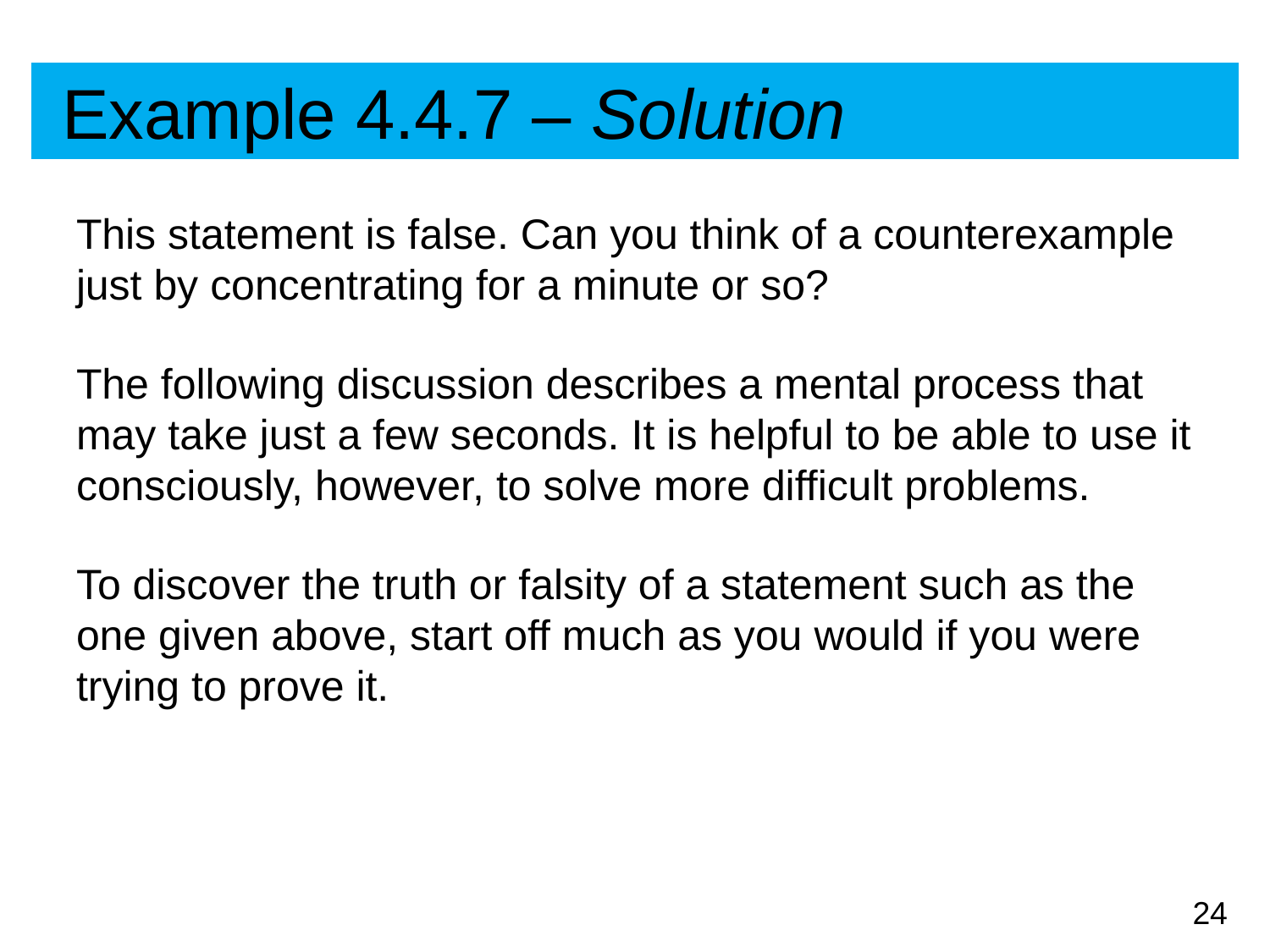

# Example 4.4.7 – Solution
This statement is false. Can you think of a counterexample just by concentrating for a minute or so?

The following discussion describes a mental process that may take just a few seconds. It is helpful to be able to use it consciously, however, to solve more difficult problems.

To discover the truth or falsity of a statement such as the one given above, start off much as you would if you were trying to prove it.